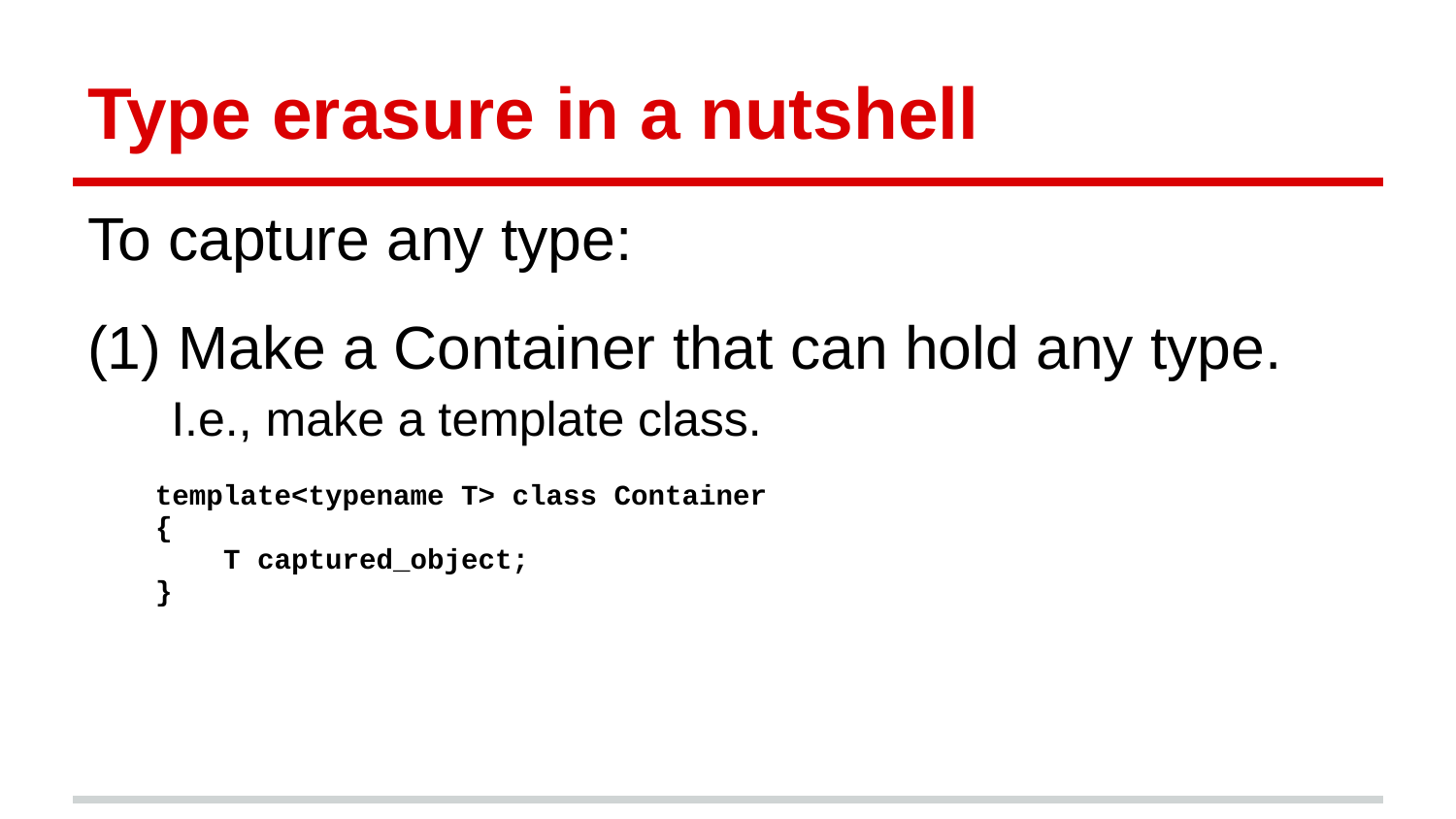

# Type erasure in a nutshell
To capture any type:

(1) Make a Container that can hold any type.
     I.e., make a template class.

    template<typename T> class Container
    {
        T captured_object;
    }